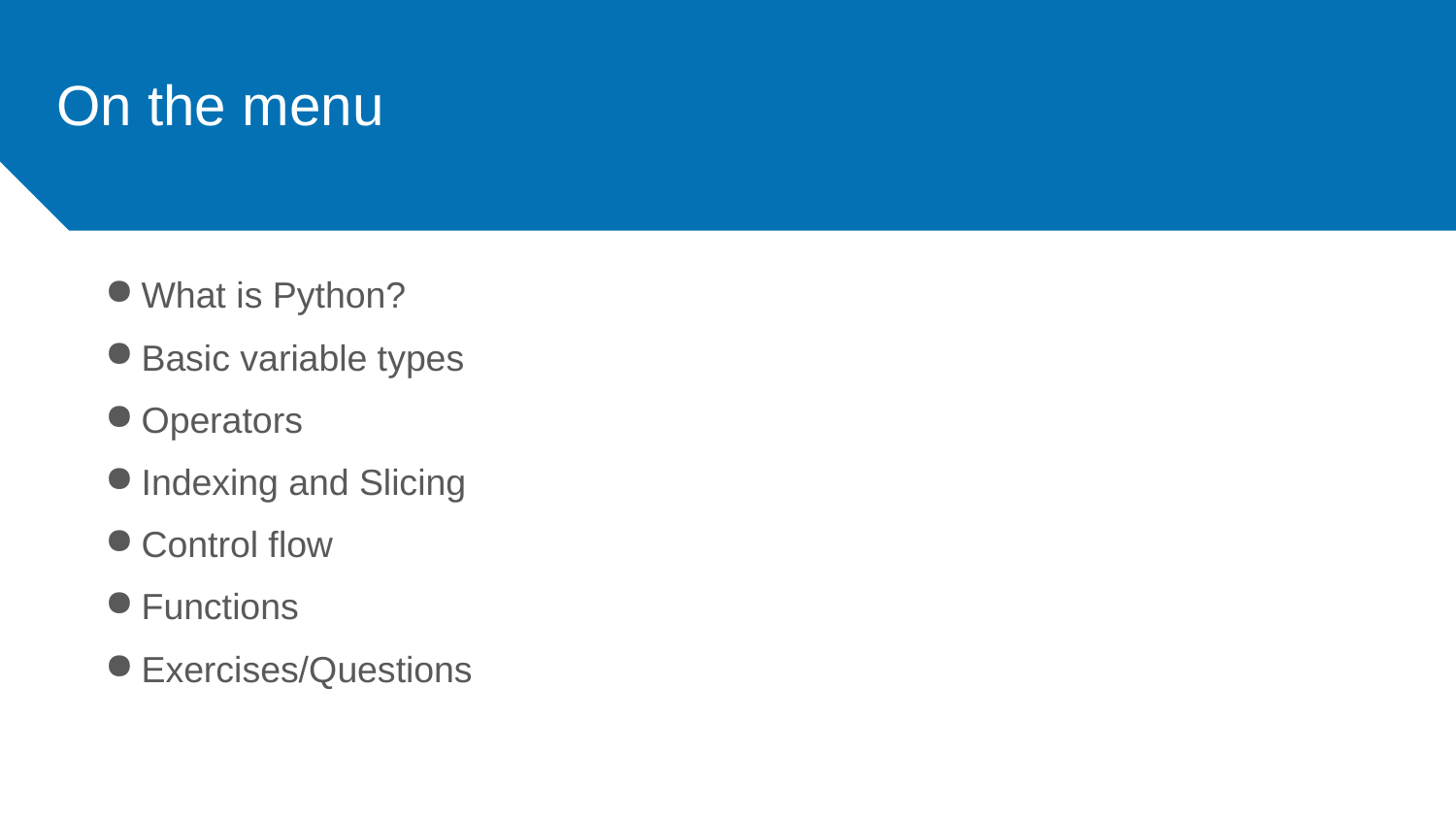

# On the menu
What is Python?
Basic variable types
Operators
Indexing and Slicing
Control flow
Functions
Exercises/Questions